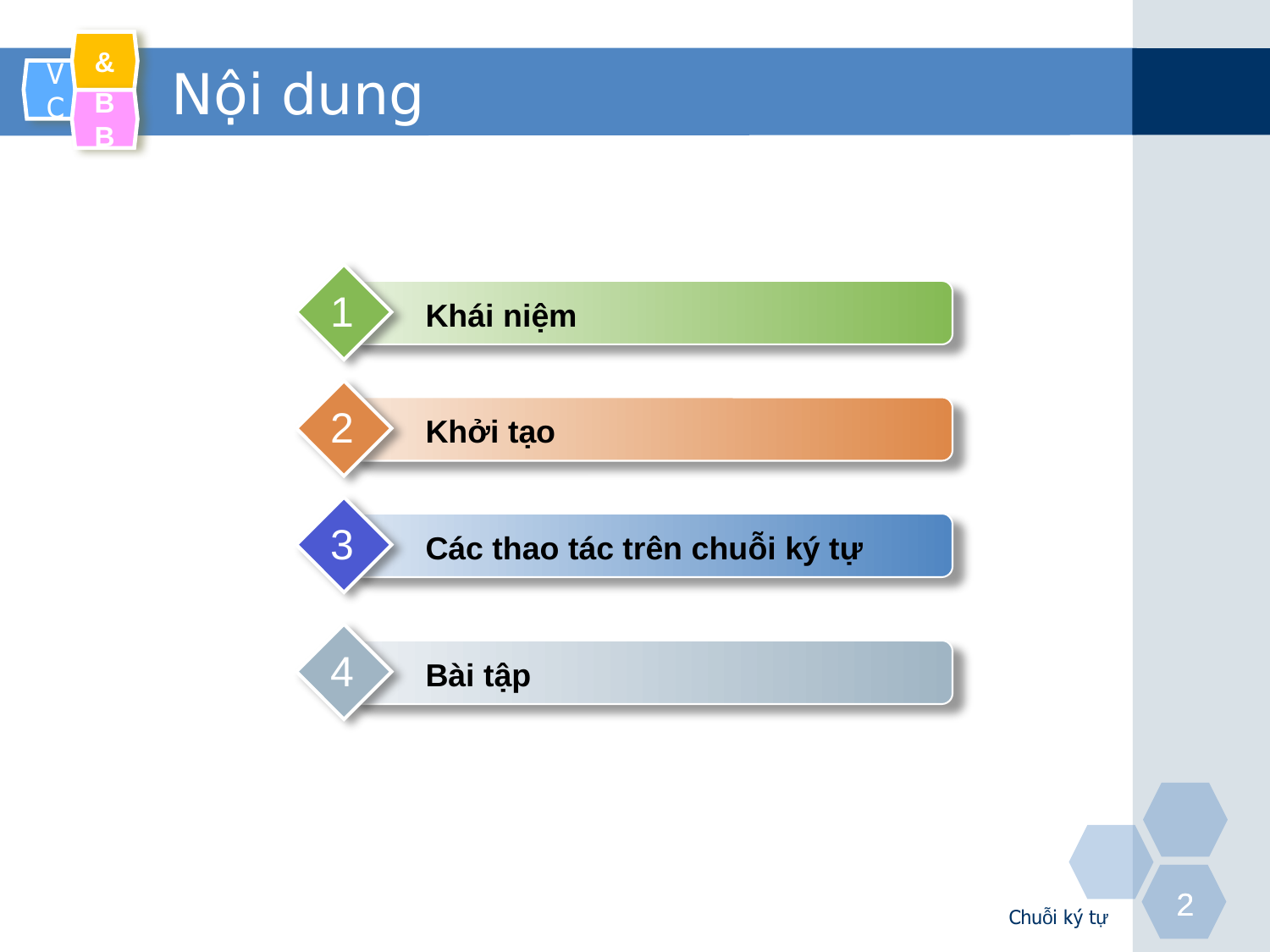

# Nội dung

1

Khái niệm

2

Khởi tạo

3

Các thao tác trên chuỗi ký tự

4

Bài tập
Chuỗi ký tự